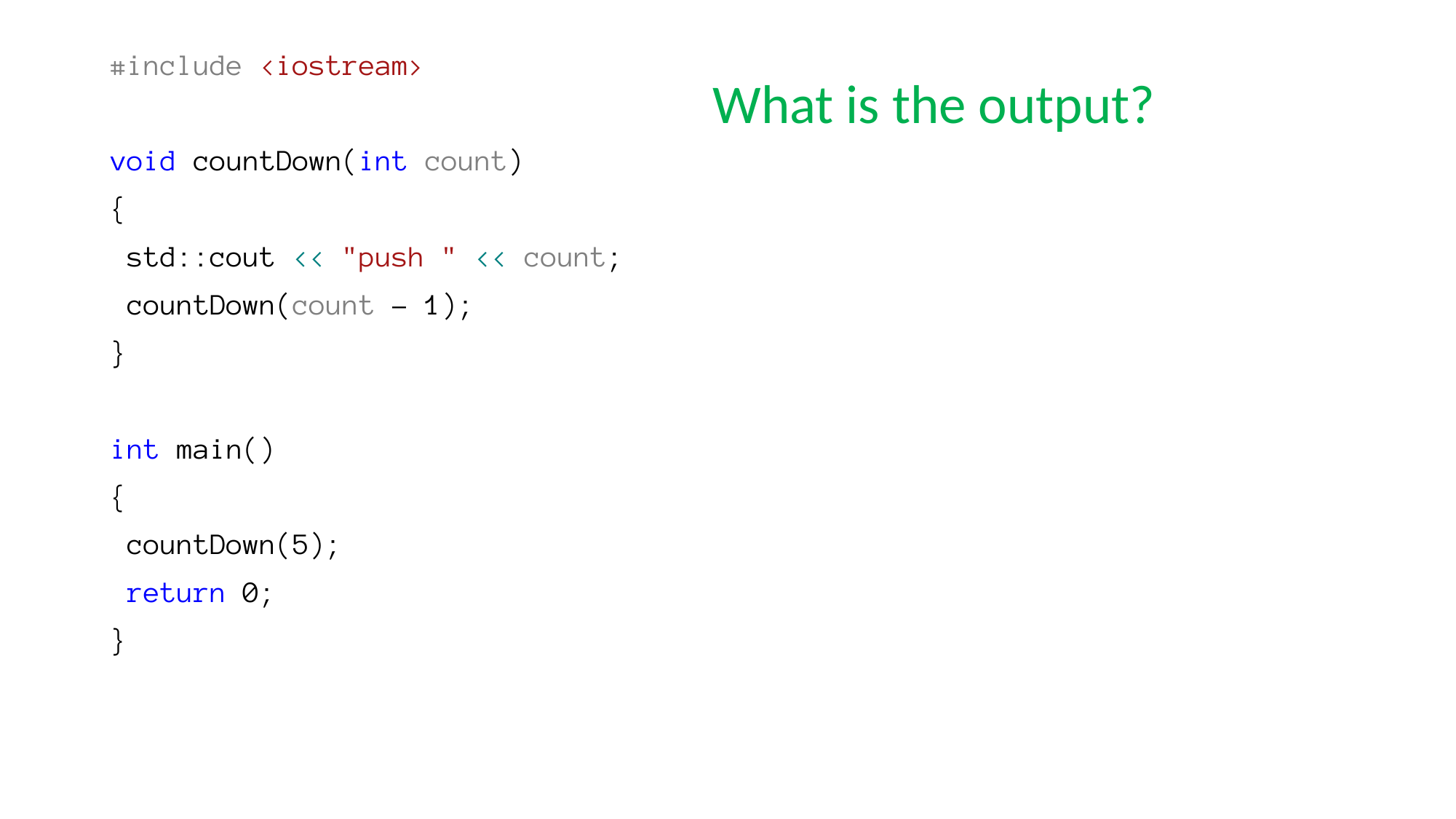

# What is the output?
#include <iostream>

void countDown(int count)
{
 std::cout << "push " << count;
 countDown(count - 1);
}

int main()
{
 countDown(5);
 return 0;
}